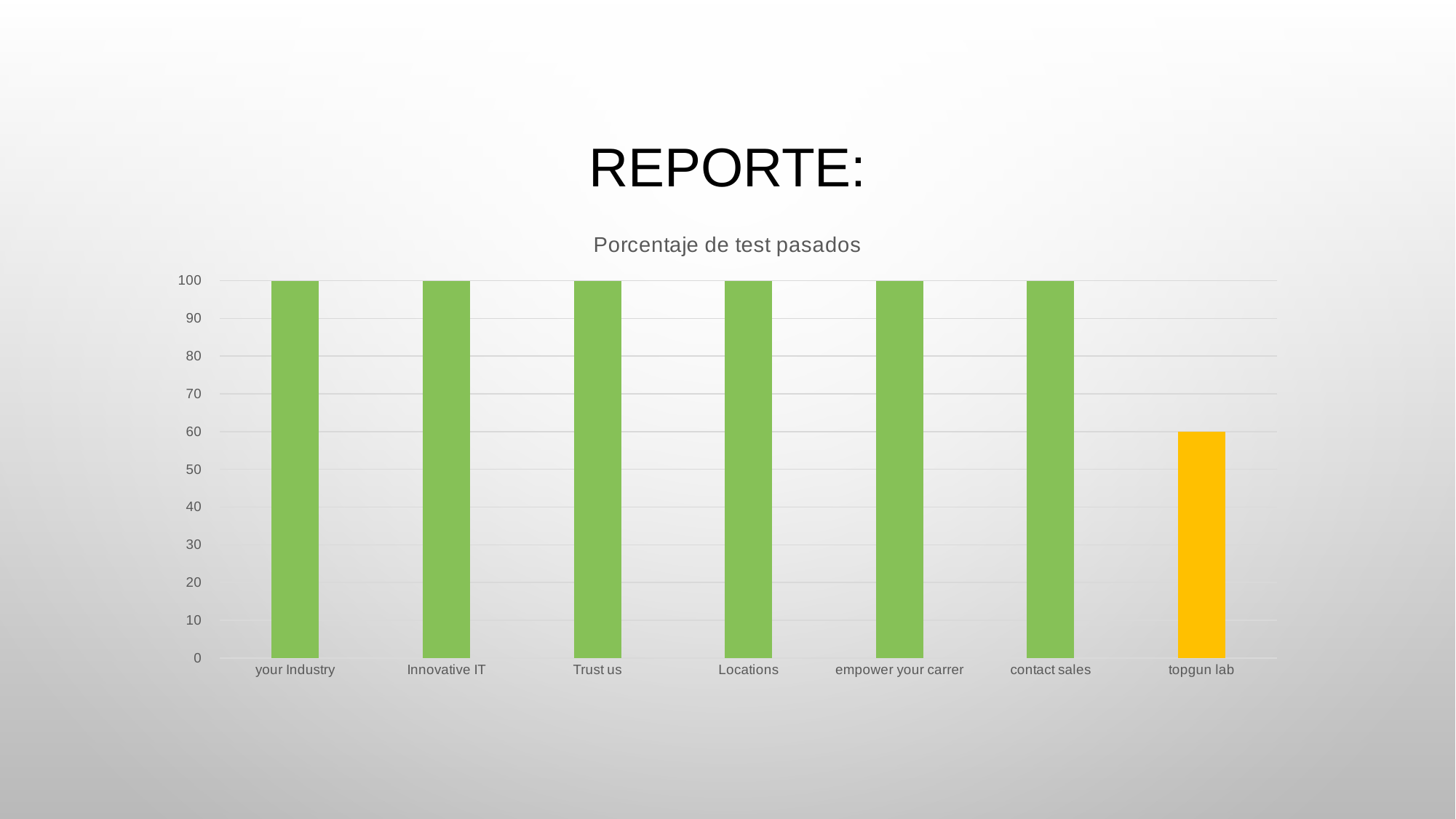

# Reporte:

### Chart:

| Category | Porcentaje de test pasados |
|---|---|
| your Industry | 100.0 |
| Innovative IT | 100.0 |
| Trust us | 100.0 |
| Locations | 100.0 |
| empower your carrer | 100.0 |
| contact sales | 100.0 |
| topgun lab | 60.0 |